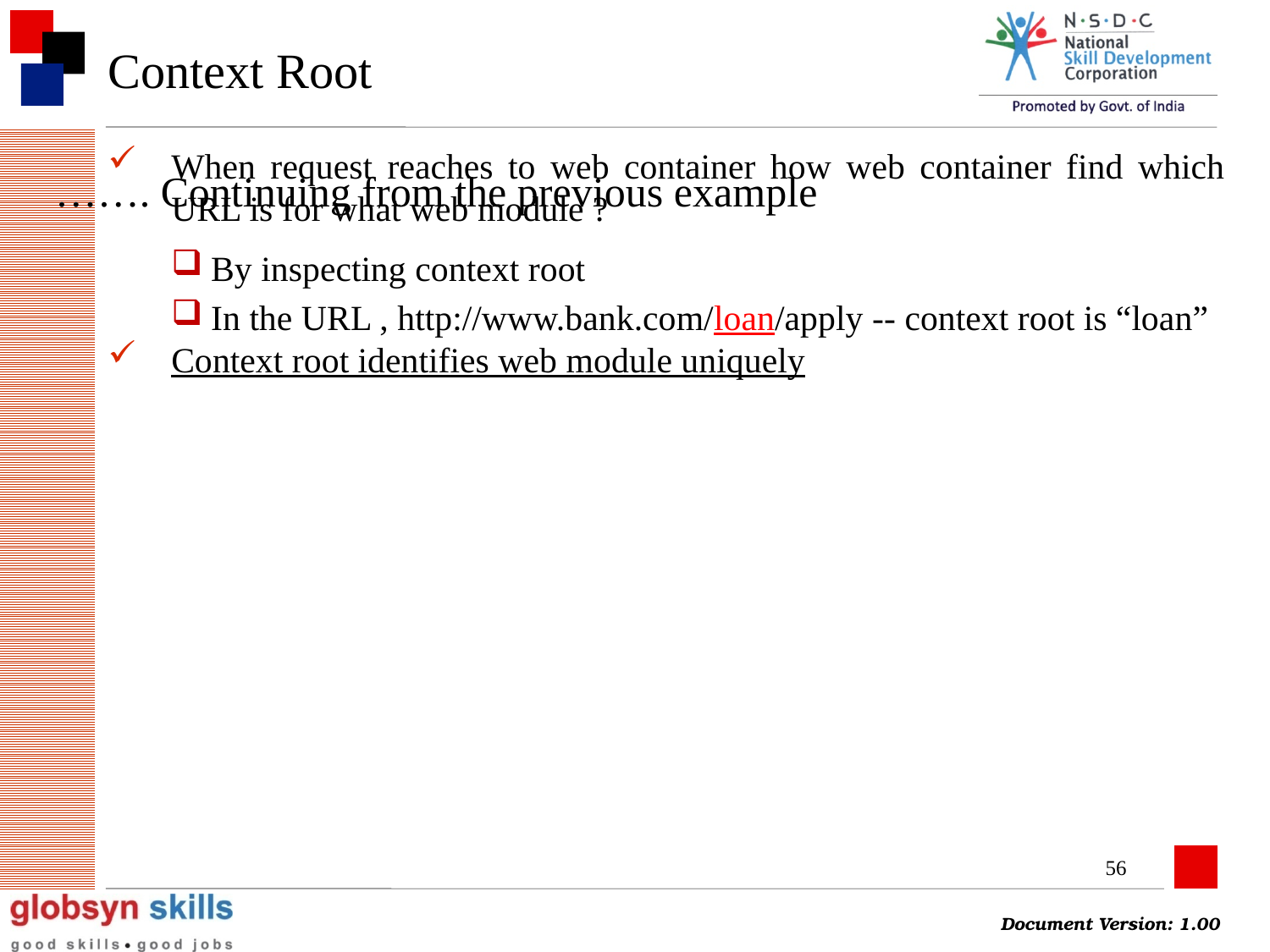

# Context Root
When request reaches to web container how web container find which URL is for what web module ?
By inspecting context root
In the URL , http://www.bank.com/loan/apply -- context root is “loan”
Context root identifies web module uniquely
……. Continuing from the previous example